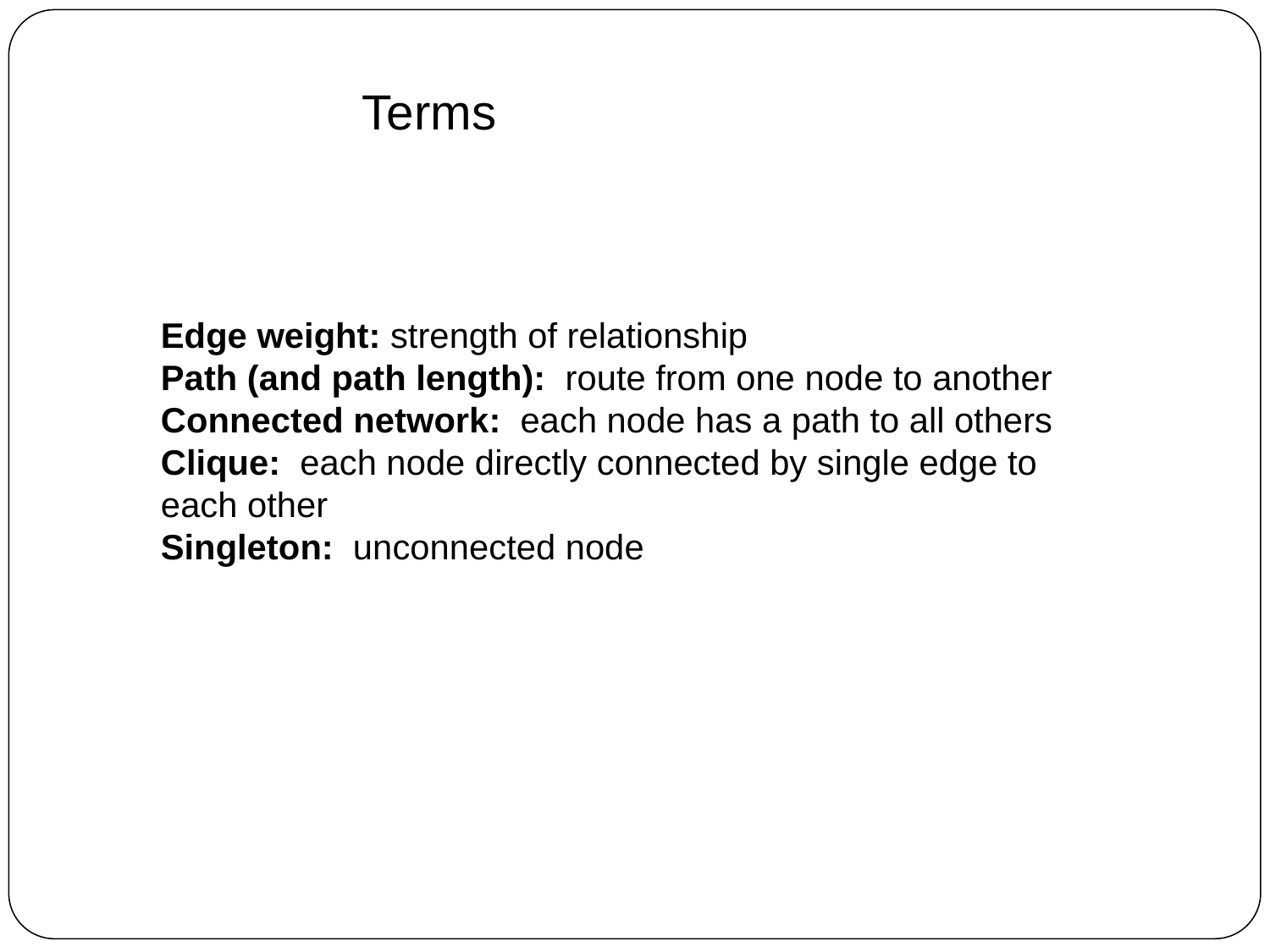

Terms
Edge weight: strength of relationship
Path (and path length):  route from one node to another
Connected network:  each node has a path to all others
Clique:  each node directly connected by single edge to each other
Singleton:  unconnected node